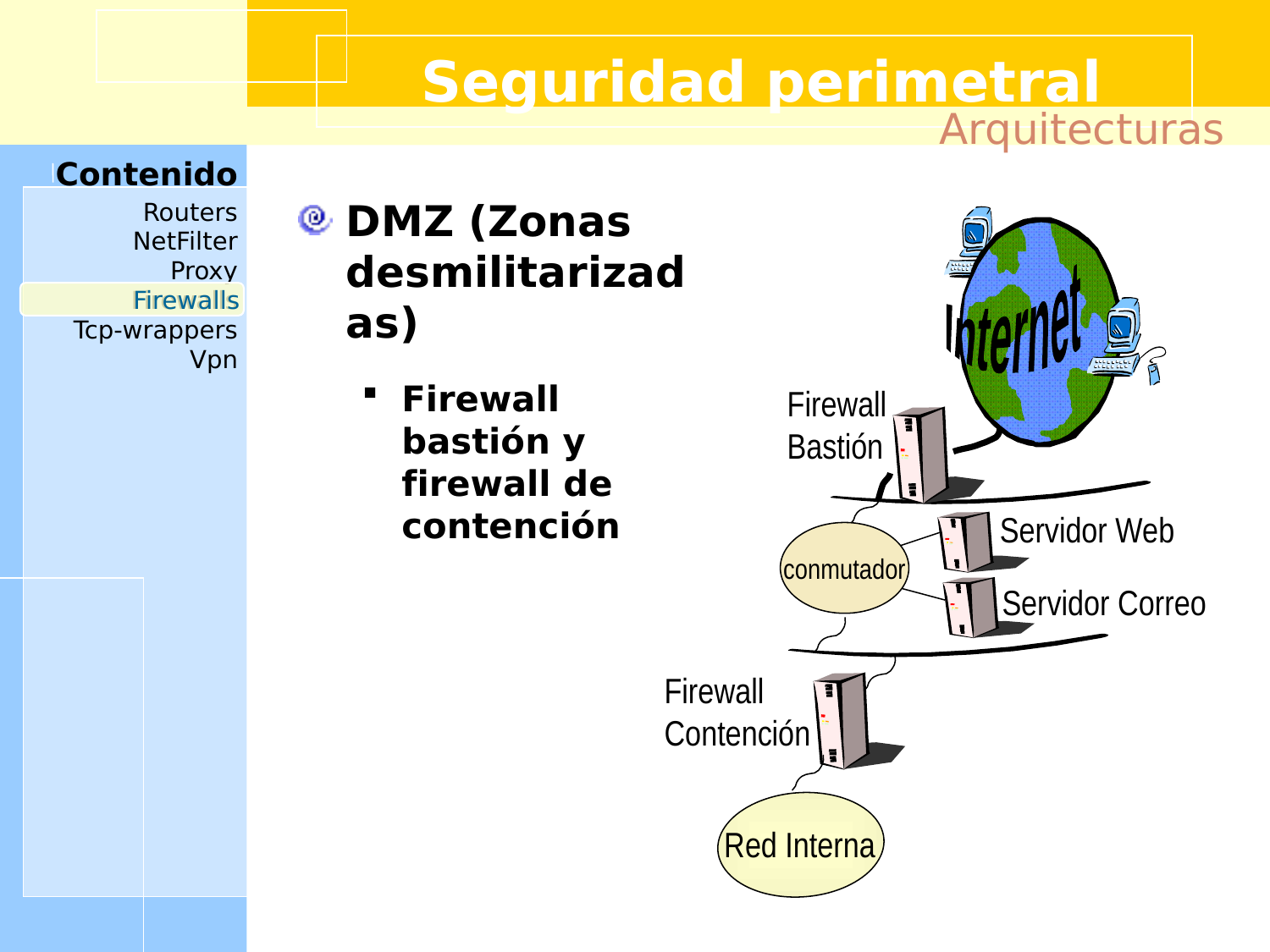

# Seguridad perimetral
Arquitecturas
DMZ (Zonas desmilitarizadas)
Firewall bastión y firewall de contención

Internet

Firewalls

Firewall Bastión

Servidor Web

conmutador

Servidor Correo

Firewall Contención

Red Interna